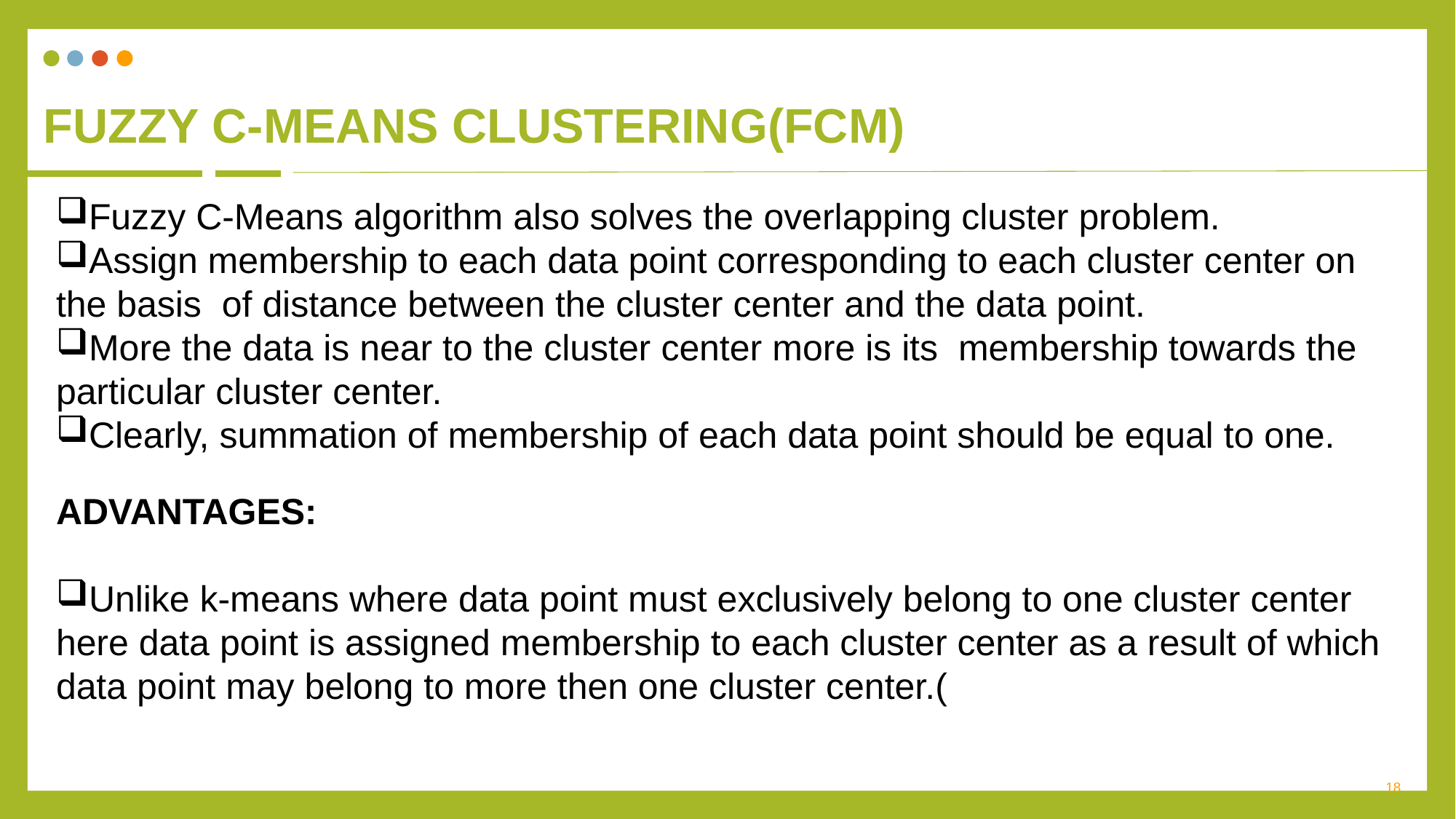

# Fuzzy c-means clustering(FcM)
Fuzzy C-Means algorithm also solves the overlapping cluster problem.
Assign membership to each data point corresponding to each cluster center on the basis  of distance between the cluster center and the data point.
More the data is near to the cluster center more is its  membership towards the particular cluster center.
Clearly, summation of membership of each data point should be equal to one.

ADVANTAGES:

Unlike k-means where data point must exclusively belong to one cluster center here data point is assigned membership to each cluster center as a result of which data point may belong to more then one cluster center.(

18